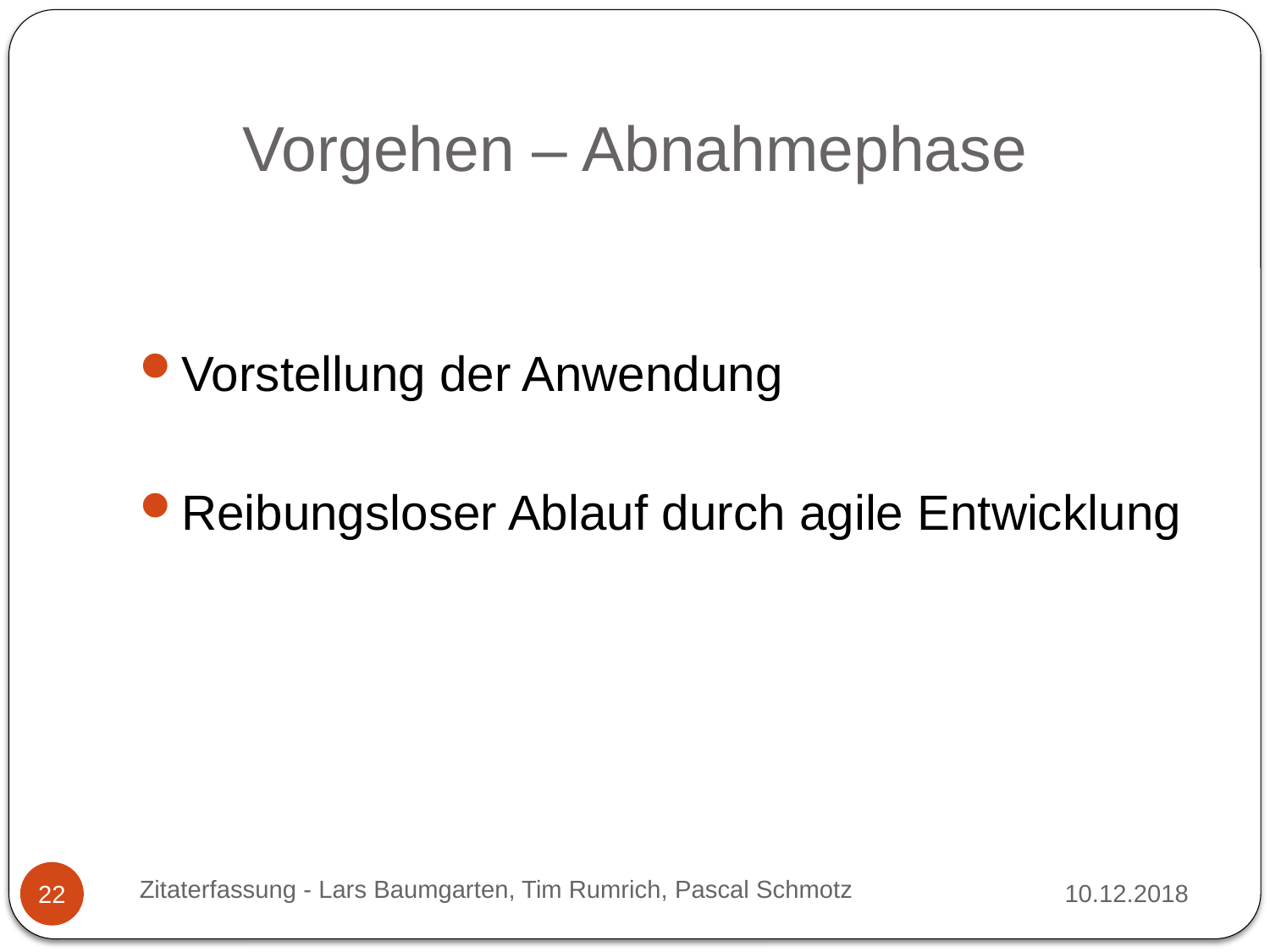

# Vorgehen – Abnahmephase

Vorstellung der Anwendung

Reibungsloser Ablauf durch agile Entwicklung
Zitaterfassung - Lars Baumgarten, Tim Rumrich, Pascal Schmotz
10.12.2018
22